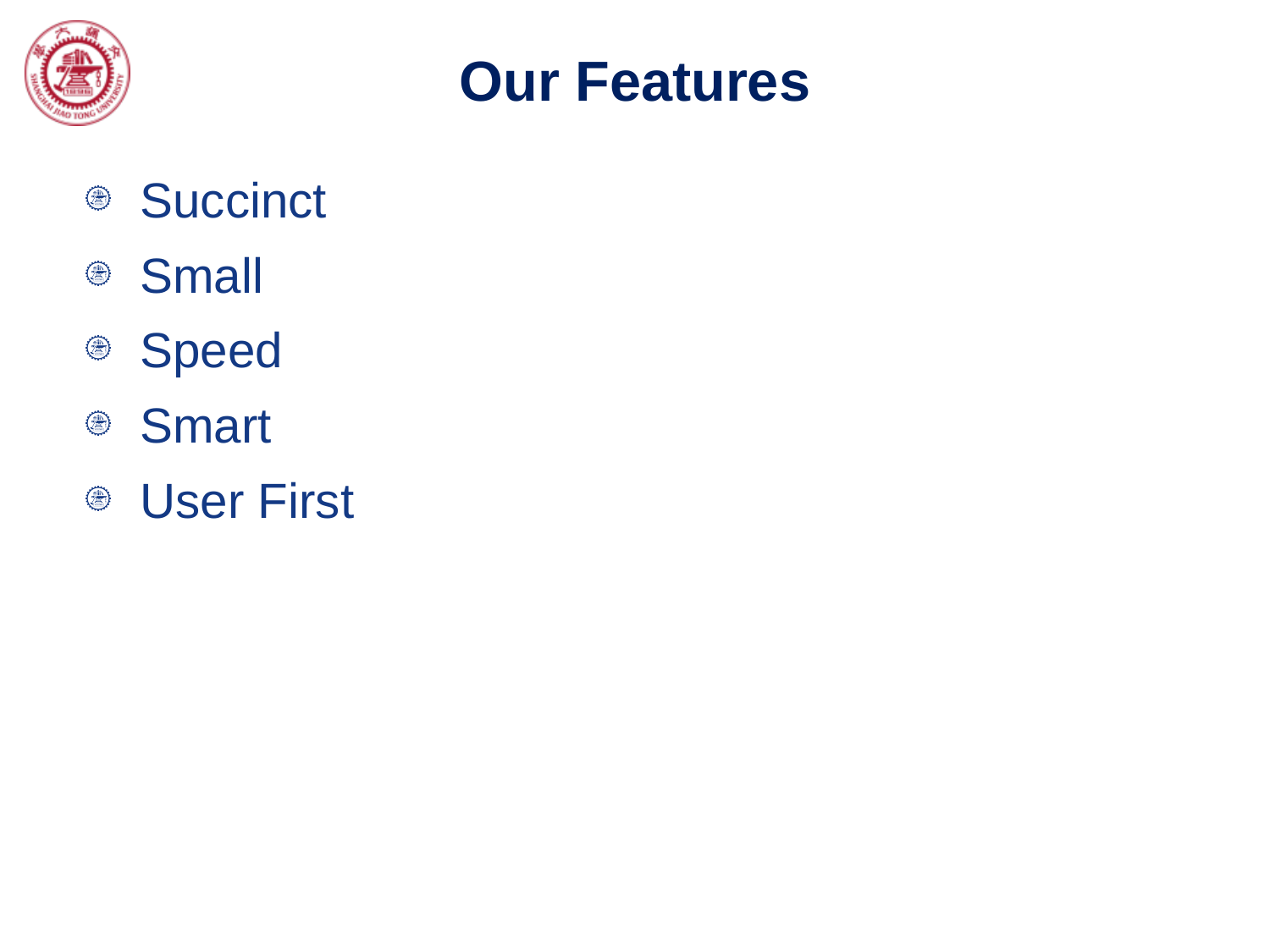

# Our Features
Succinct
Small
Speed
Smart
User First